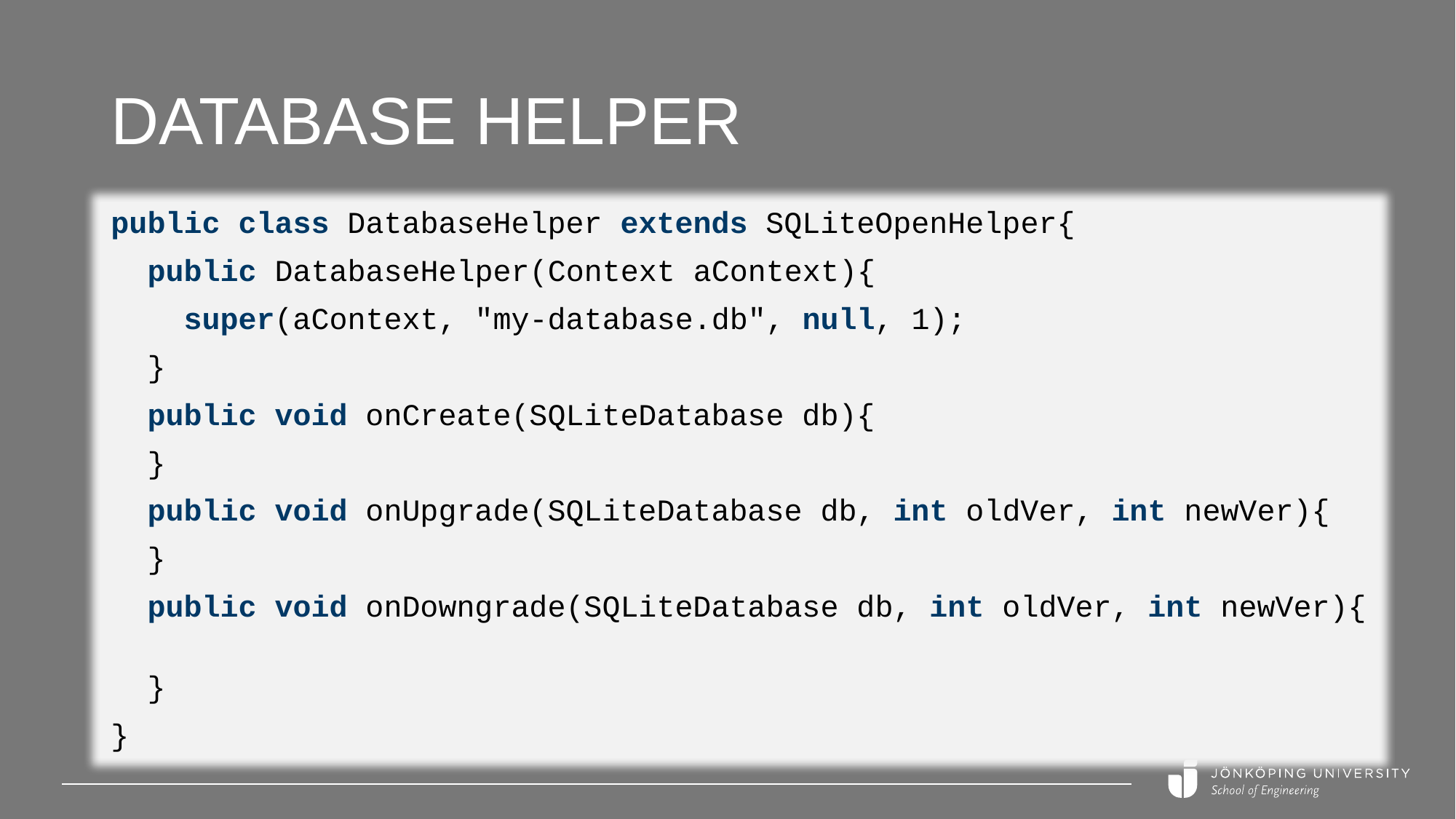

# Database Helper
public class DatabaseHelper extends SQLiteOpenHelper{
  public DatabaseHelper(Context aContext){
    super(aContext, "my-database.db", null, 1);
  }
  public void onCreate(SQLiteDatabase db){
  }
  public void onUpgrade(SQLiteDatabase db, int oldVer, int newVer){
  }
  public void onDowngrade(SQLiteDatabase db, int oldVer, int newVer){
  }
}